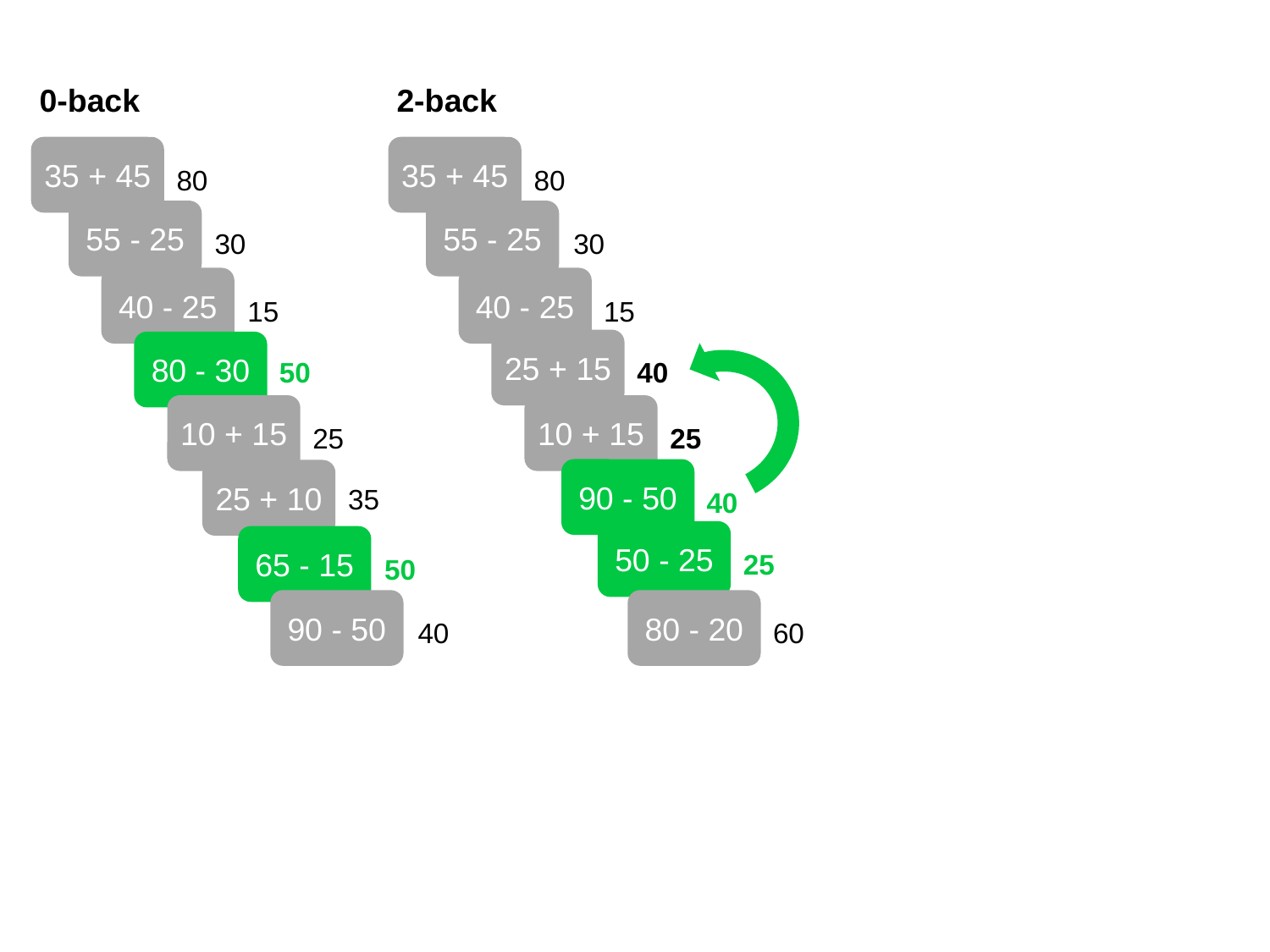

0-back
2-back
35 + 45
35 + 45
80
80
55 - 25
55 - 25
30
30
40 - 25
40 - 25
15
15
25 + 15
80 - 30

40
50
10 + 15
10 + 15
25
25
90 - 50
25 + 10
35
40
50 - 25
65 - 15
25
50
90 - 50
80 - 20
60
40